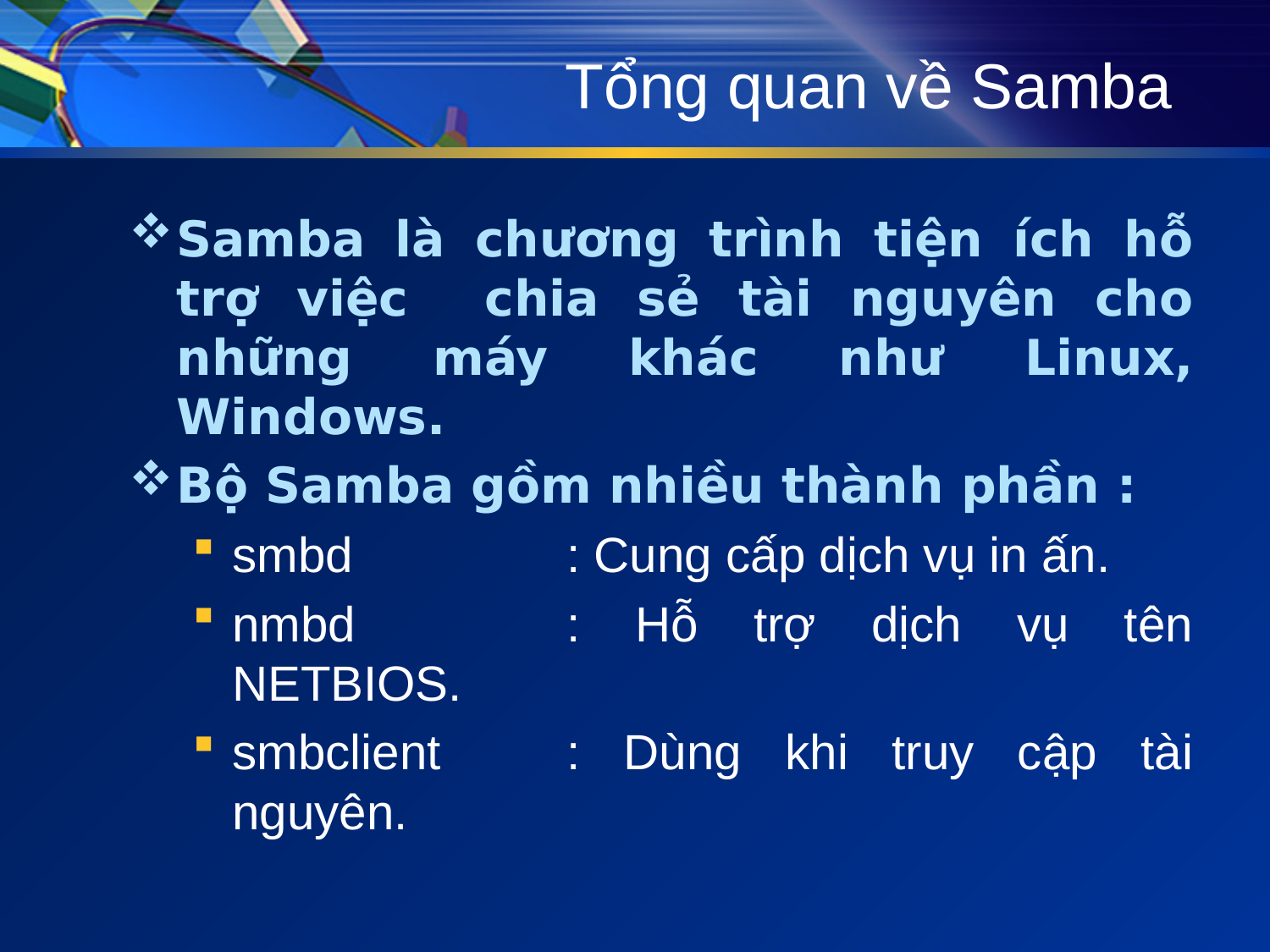

# Tổng quan về Samba
Samba là chương trình tiện ích hỗ trợ việc  chia sẻ tài nguyên cho những máy khác như Linux, Windows.
Bộ Samba gồm nhiều thành phần :
smbd	: Cung cấp dịch vụ in ấn.
nmbd	: Hỗ trợ dịch vụ tên NETBIOS.
smbclient	: Dùng khi truy cập tài nguyên.